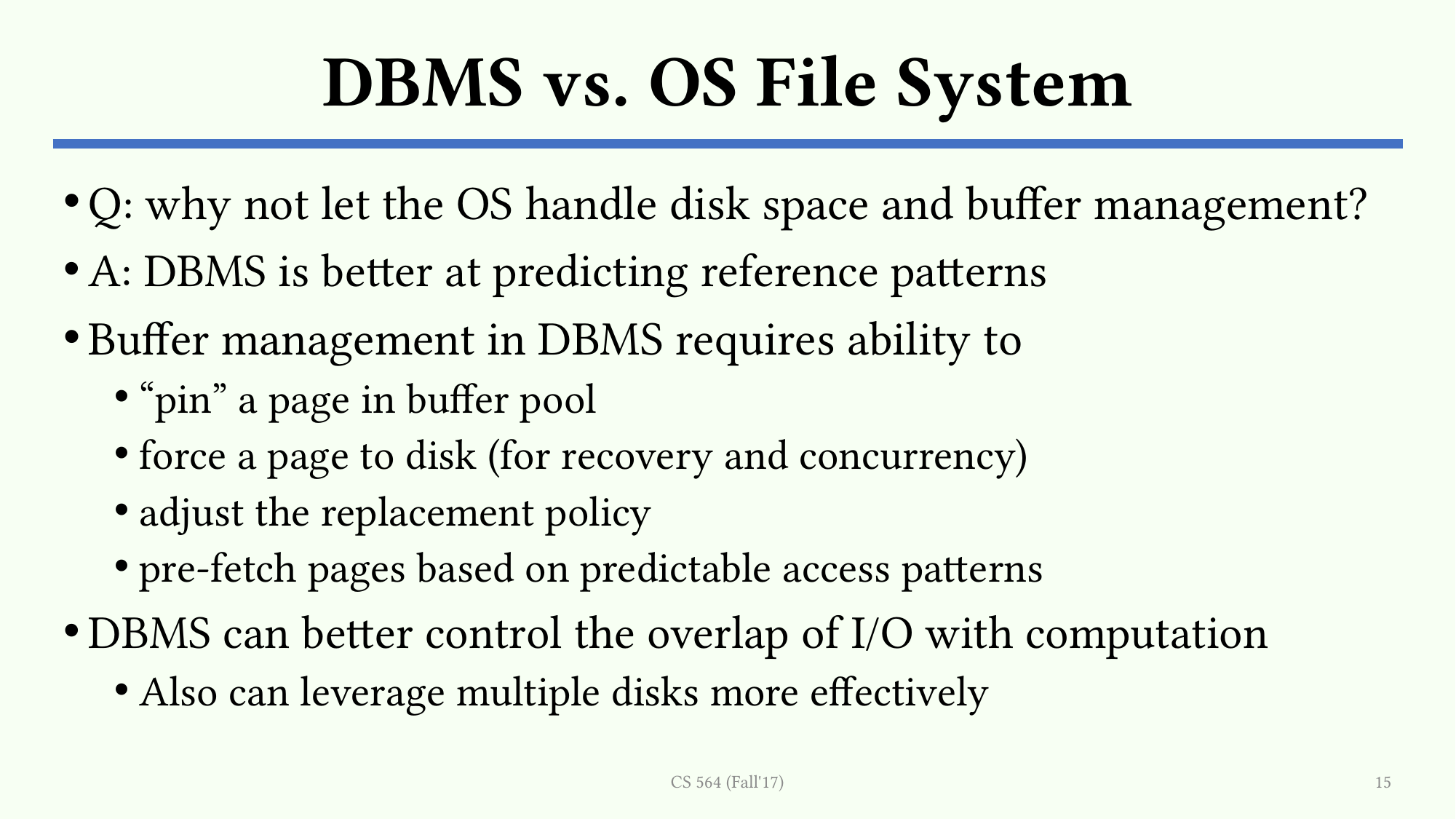

# DBMS vs. OS File System
Q: why not let the OS handle disk space and buffer management?
A: DBMS is better at predicting reference patterns
Buffer management in DBMS requires ability to
“pin” a page in buffer pool
force a page to disk (for recovery and concurrency)
adjust the replacement policy
pre-fetch pages based on predictable access patterns
DBMS can better control the overlap of I/O with computation
Also can leverage multiple disks more effectively

CS 564 (Fall'17)
15